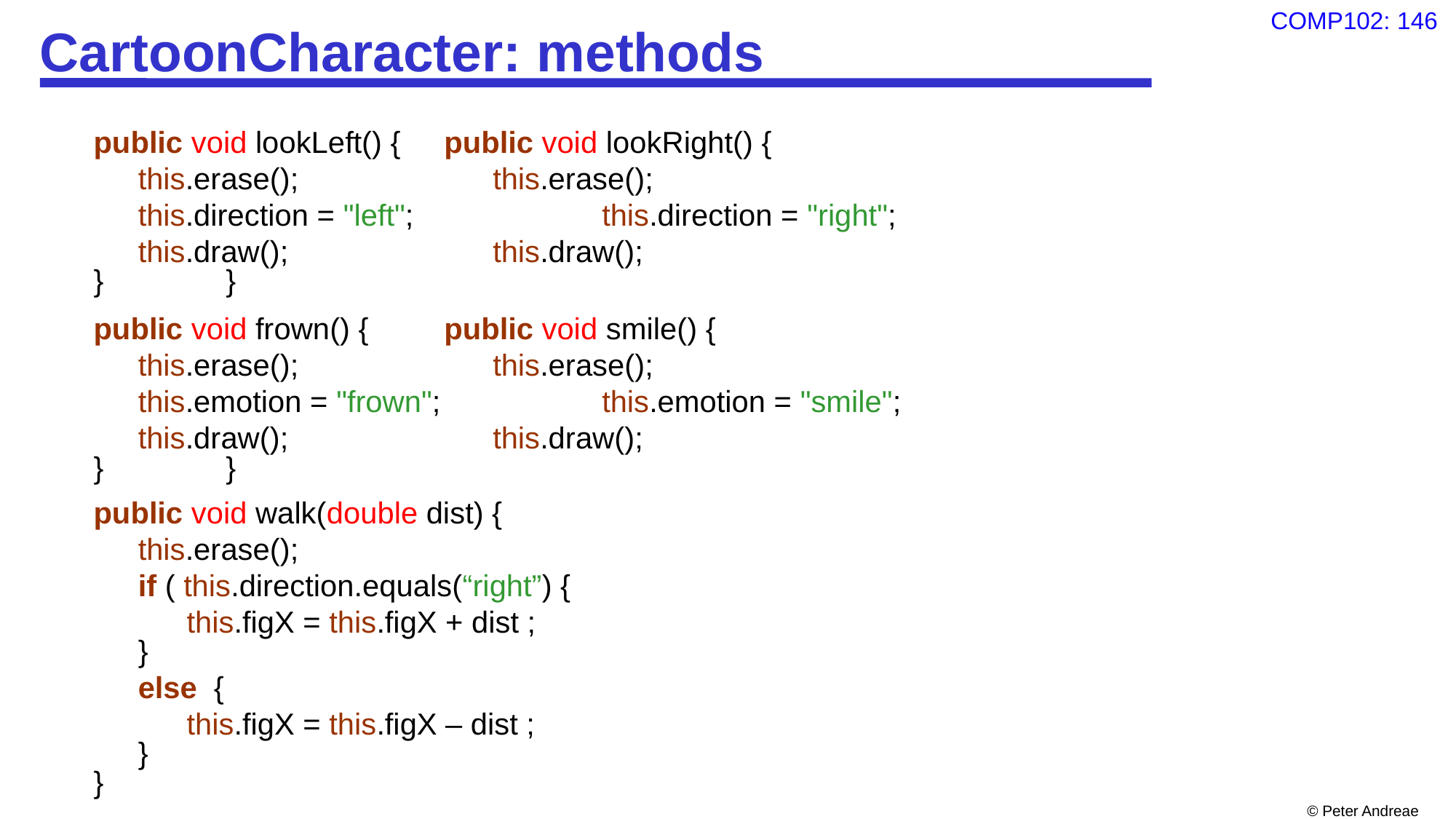

# CartoonCharacter: methods
public void lookLeft() {	public void lookRight() {
this.erase();		this.erase();
this.direction = "left"; 	 	this.direction = "right";
this.draw();		this.draw();
}		}
public void frown() {	public void smile() {
this.erase(); 		this.erase();
this.emotion = "frown"; 	 	this.emotion = "smile";
this.draw(); 		this.draw();
} 		}
public void walk(double dist) {
this.erase();
if ( this.direction.equals(“right”) {
this.figX = this.figX + dist ;
}
else  {
this.figX = this.figX – dist ;
}
}